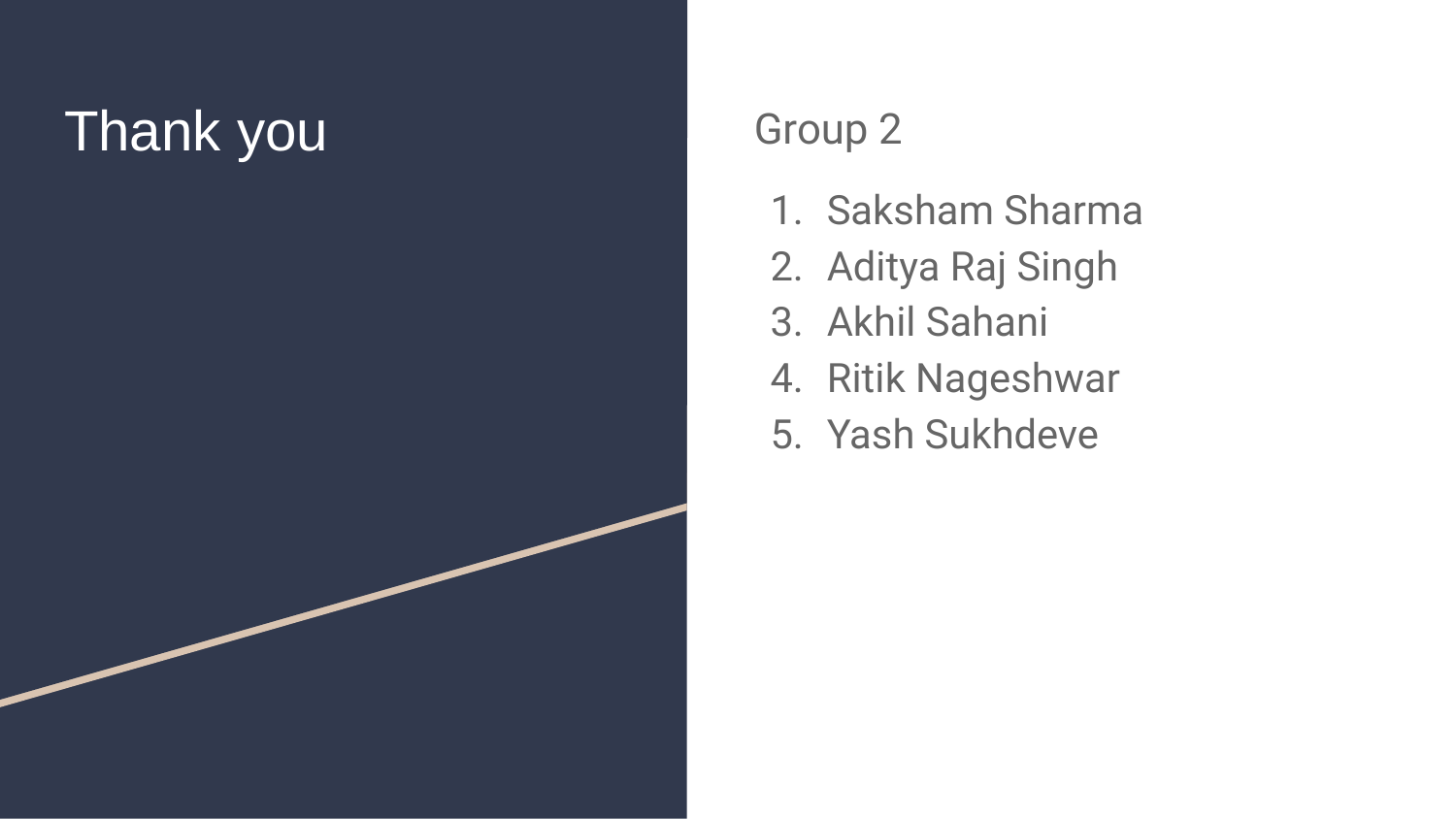

# Thank you
Group 2
Saksham Sharma
Aditya Raj Singh
Akhil Sahani
Ritik Nageshwar
Yash Sukhdeve